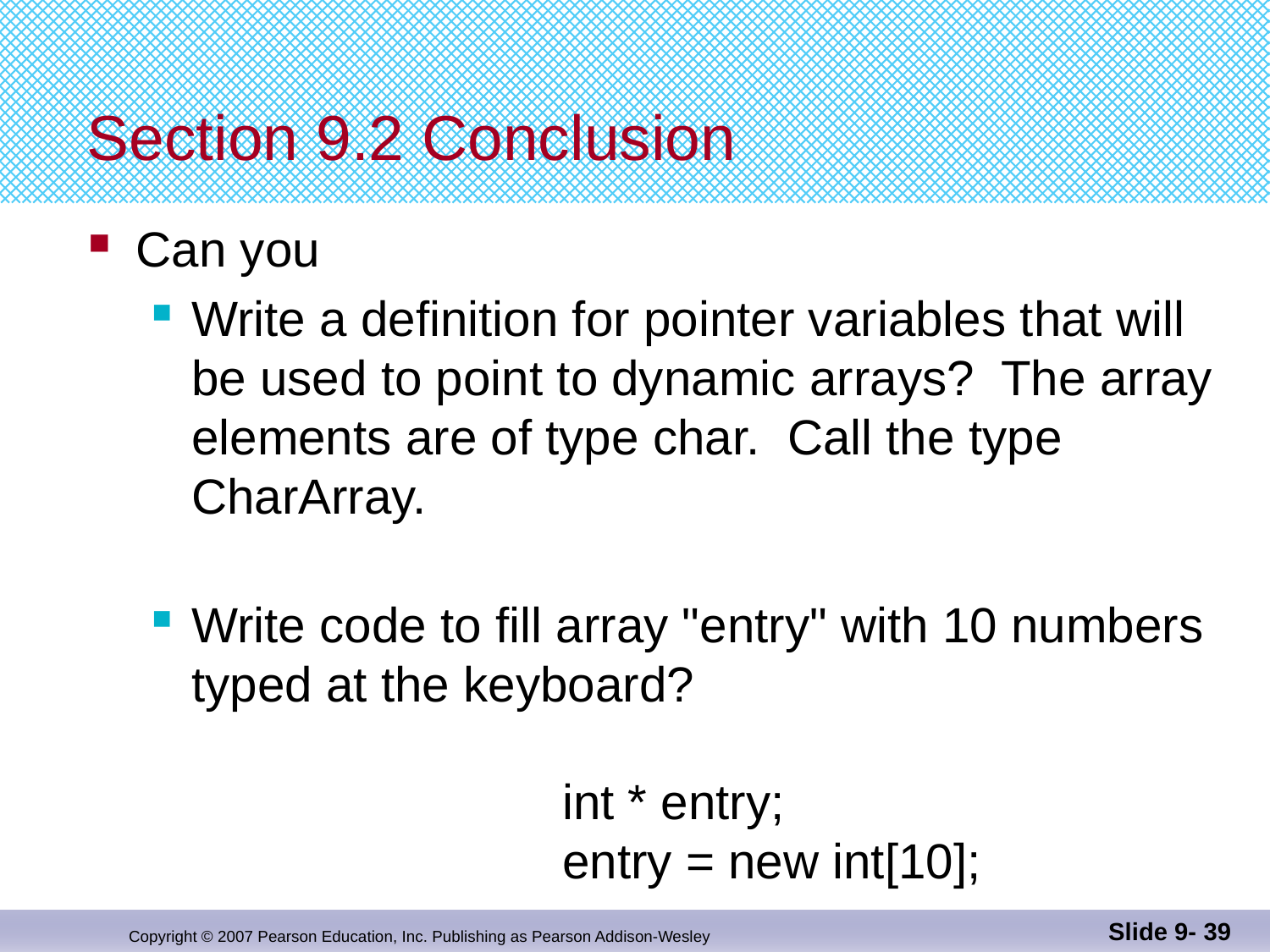

# Section 9.2 Conclusion
Can you
Write a definition for pointer variables that will be used to point to dynamic arrays?  The array elements are of type char.  Call the type CharArray.
Write code to fill array "entry" with 10 numbers
typed at the keyboard?
                           int * entry;
                           entry = new int[10];
Slide 9- 39